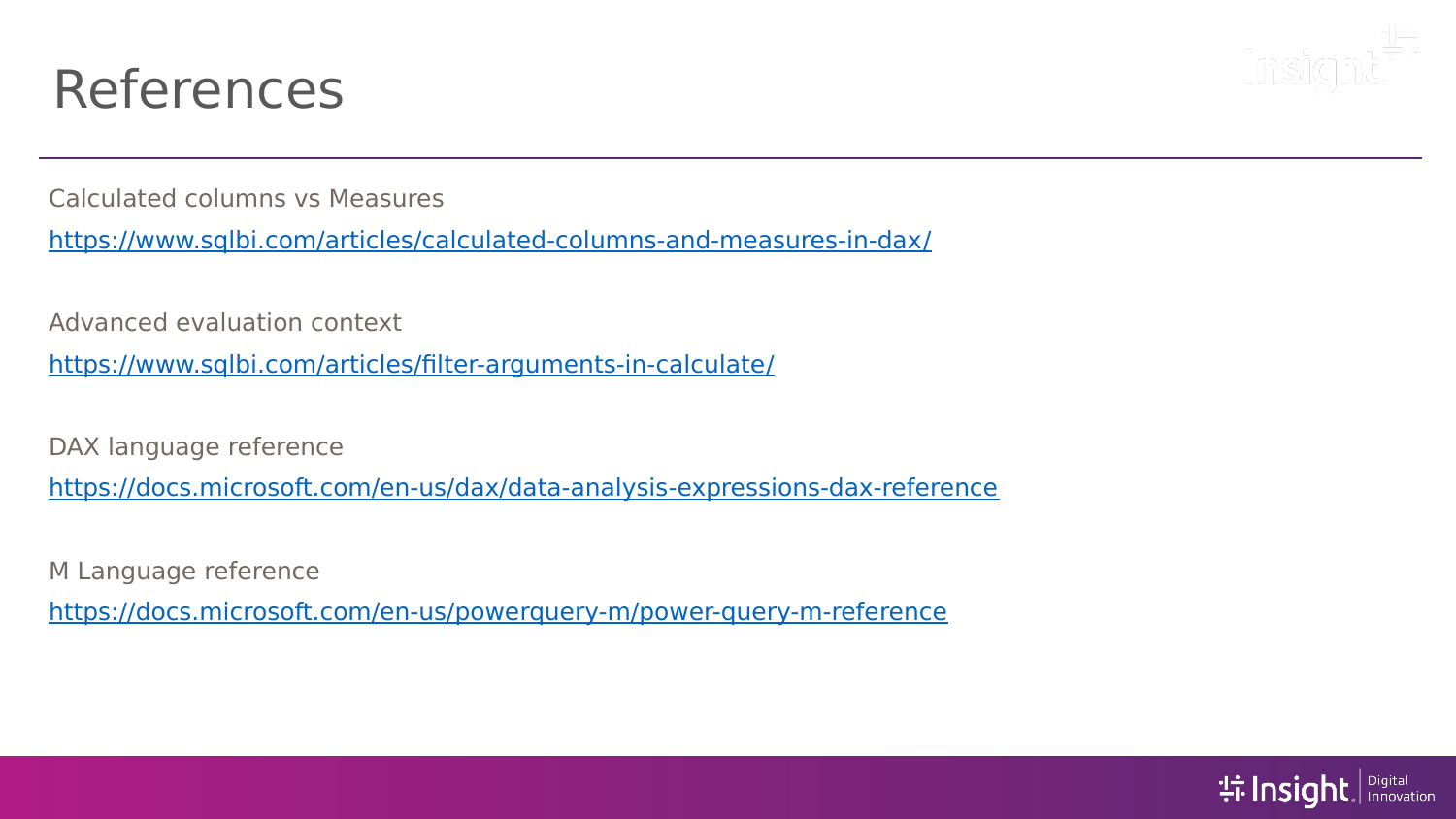

# References
Calculated columns vs Measures
https://www.sqlbi.com/articles/calculated-columns-and-measures-in-dax/

Advanced evaluation context
https://www.sqlbi.com/articles/filter-arguments-in-calculate/

DAX language reference
https://docs.microsoft.com/en-us/dax/data-analysis-expressions-dax-reference

M Language reference
https://docs.microsoft.com/en-us/powerquery-m/power-query-m-reference